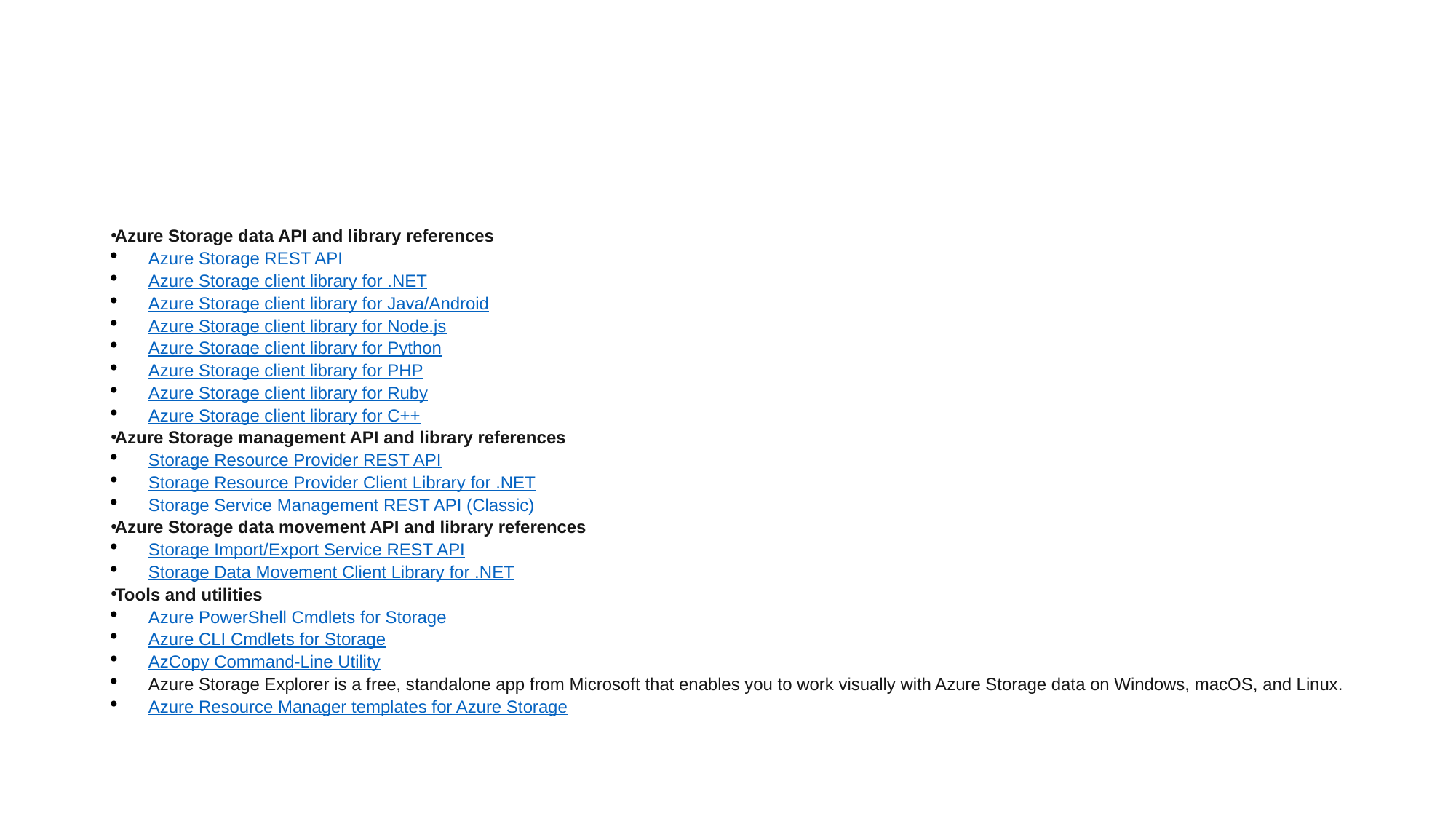

#
Azure Storage data API and library references
Azure Storage REST API
Azure Storage client library for .NET
Azure Storage client library for Java/Android
Azure Storage client library for Node.js
Azure Storage client library for Python
Azure Storage client library for PHP
Azure Storage client library for Ruby
Azure Storage client library for C++
Azure Storage management API and library references
Storage Resource Provider REST API
Storage Resource Provider Client Library for .NET
Storage Service Management REST API (Classic)
Azure Storage data movement API and library references
Storage Import/Export Service REST API
Storage Data Movement Client Library for .NET
Tools and utilities
Azure PowerShell Cmdlets for Storage
Azure CLI Cmdlets for Storage
AzCopy Command-Line Utility
Azure Storage Explorer is a free, standalone app from Microsoft that enables you to work visually with Azure Storage data on Windows, macOS, and Linux.
Azure Resource Manager templates for Azure Storage